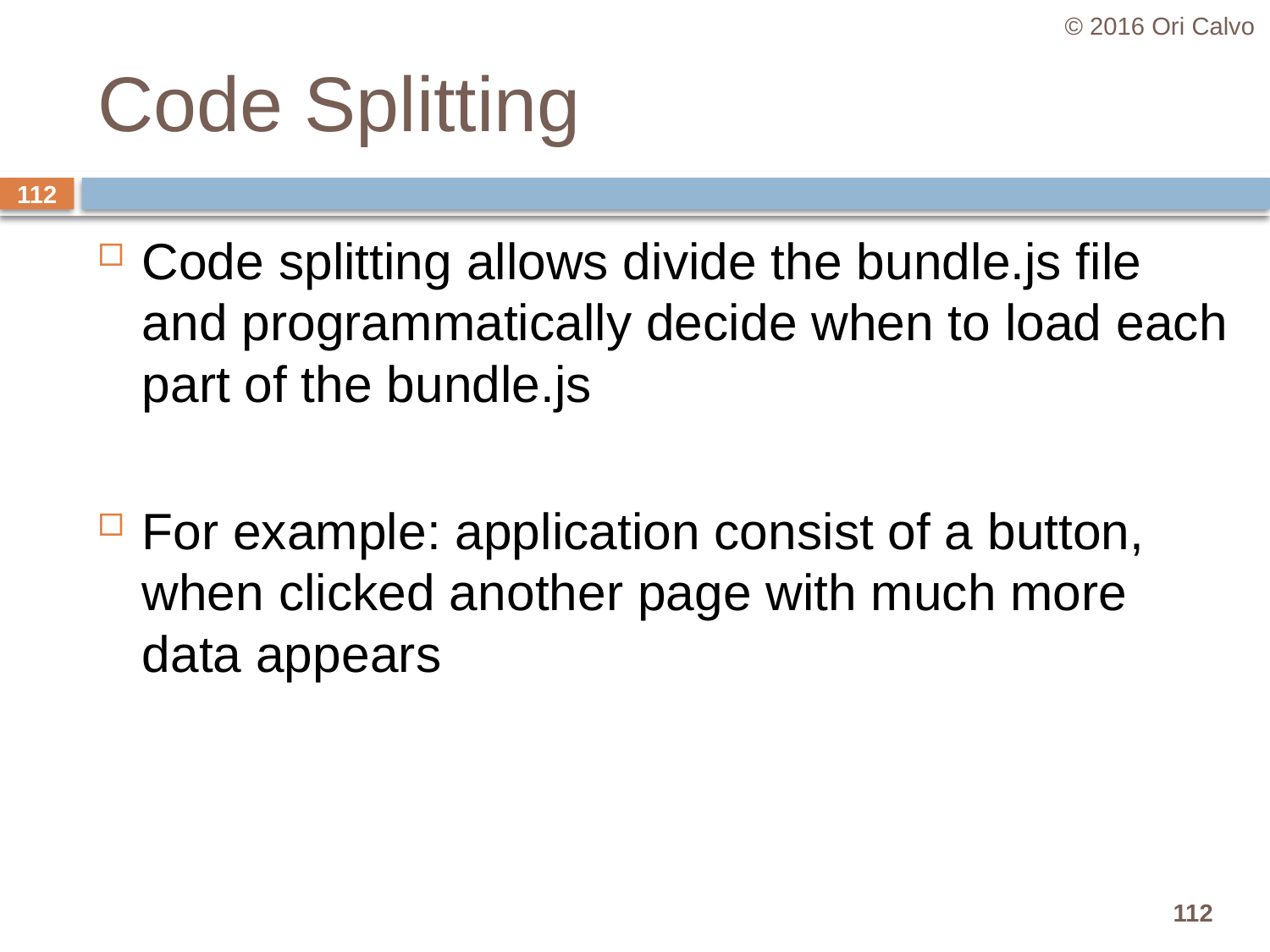

© 2016 Ori Calvo
# Code Splitting
112
Code splitting allows divide the bundle.js file and programmatically decide when to load each part of the bundle.js

For example: application consist of a button, when clicked another page with much more data appears